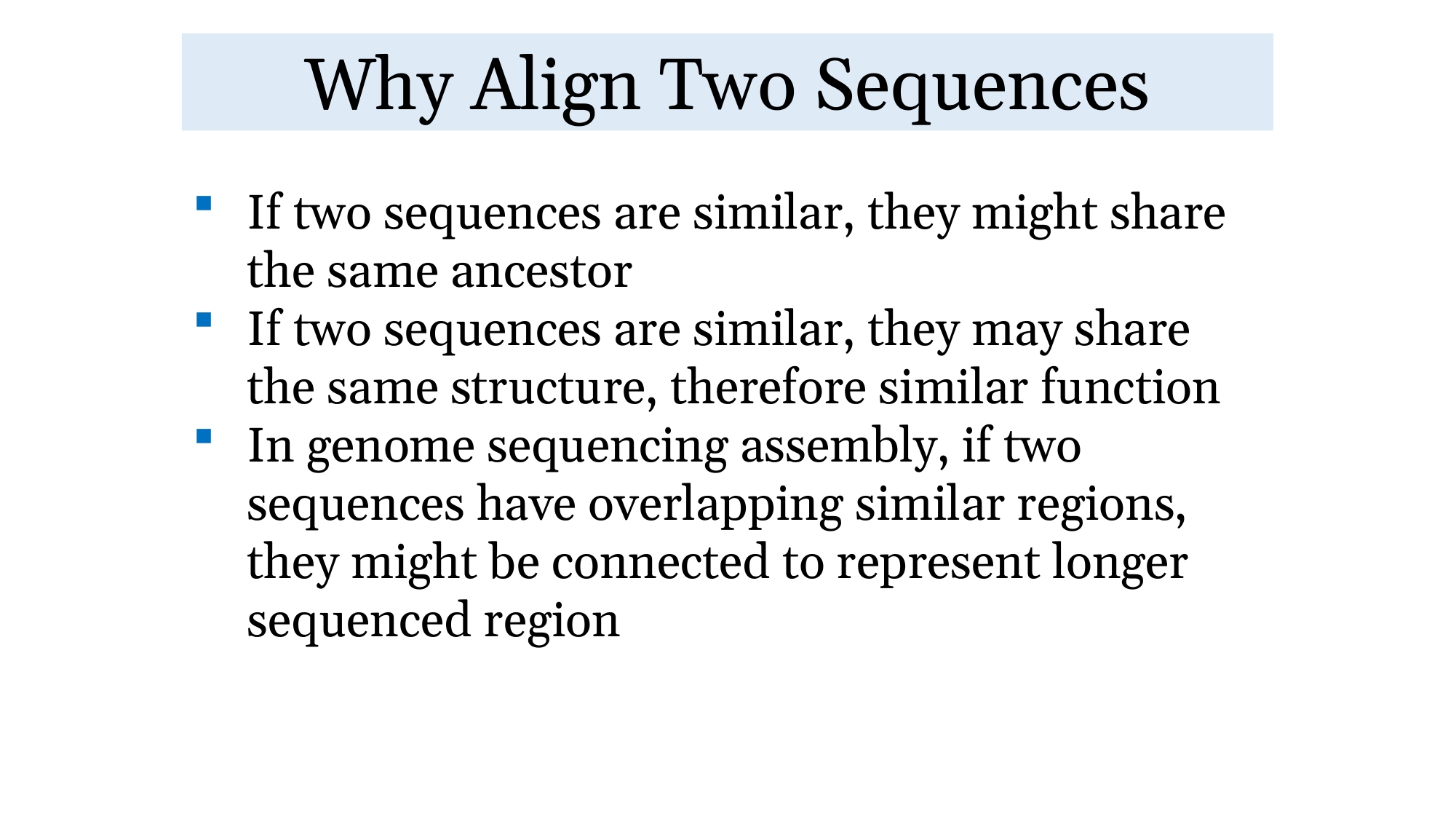

# Why Align Two Sequences
If two sequences are similar, they might share the same ancestor
If two sequences are similar, they may share the same structure, therefore similar function
In genome sequencing assembly, if two sequences have overlapping similar regions, they might be connected to represent longer sequenced region